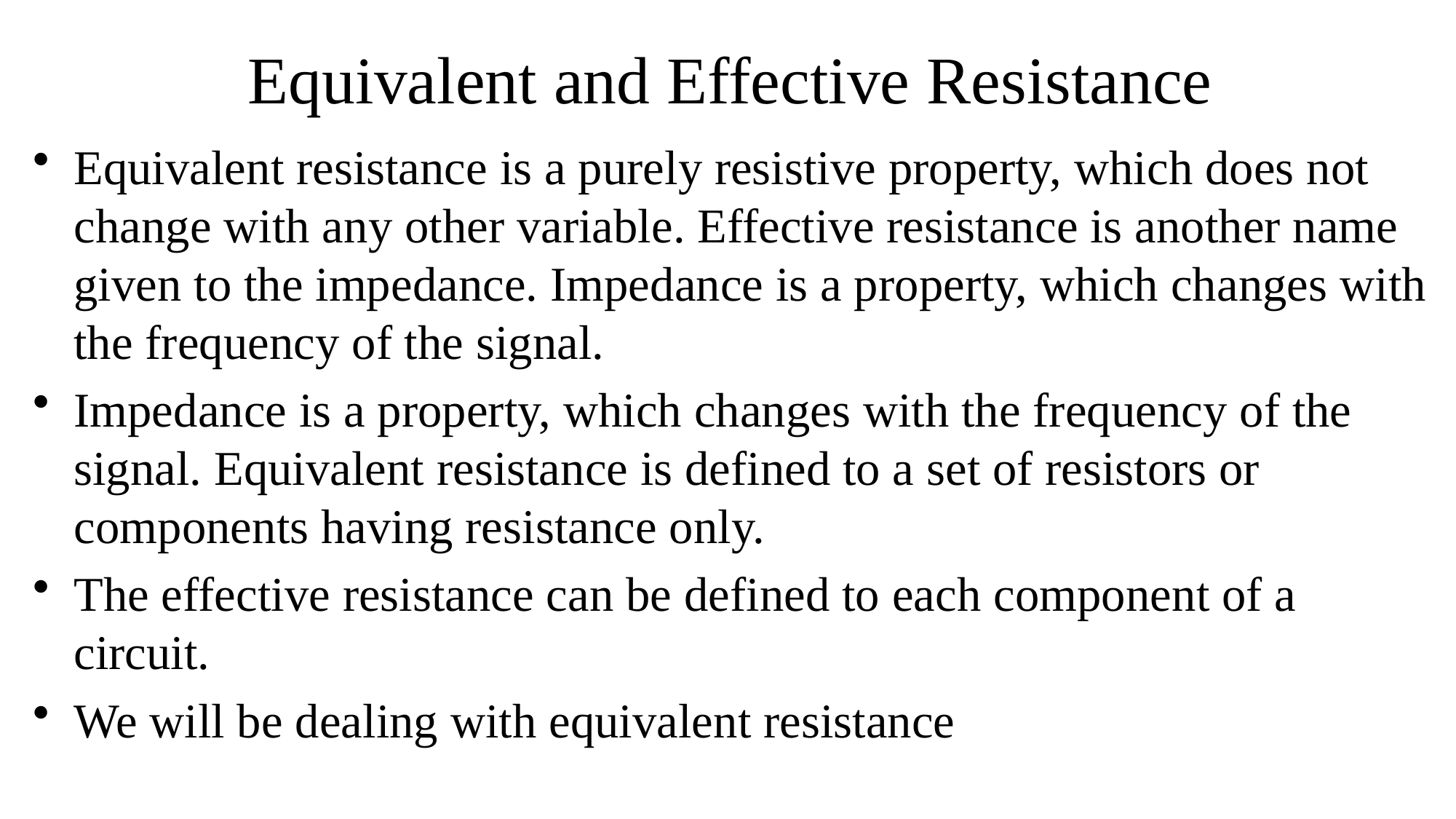

# Equivalent and Effective Resistance
Equivalent resistance is a purely resistive property, which does not change with any other variable. Effective resistance is another name given to the impedance. Impedance is a property, which changes with the frequency of the signal.
Impedance is a property, which changes with the frequency of the signal. Equivalent resistance is defined to a set of resistors or components having resistance only.
The effective resistance can be defined to each component of a circuit.
We will be dealing with equivalent resistance